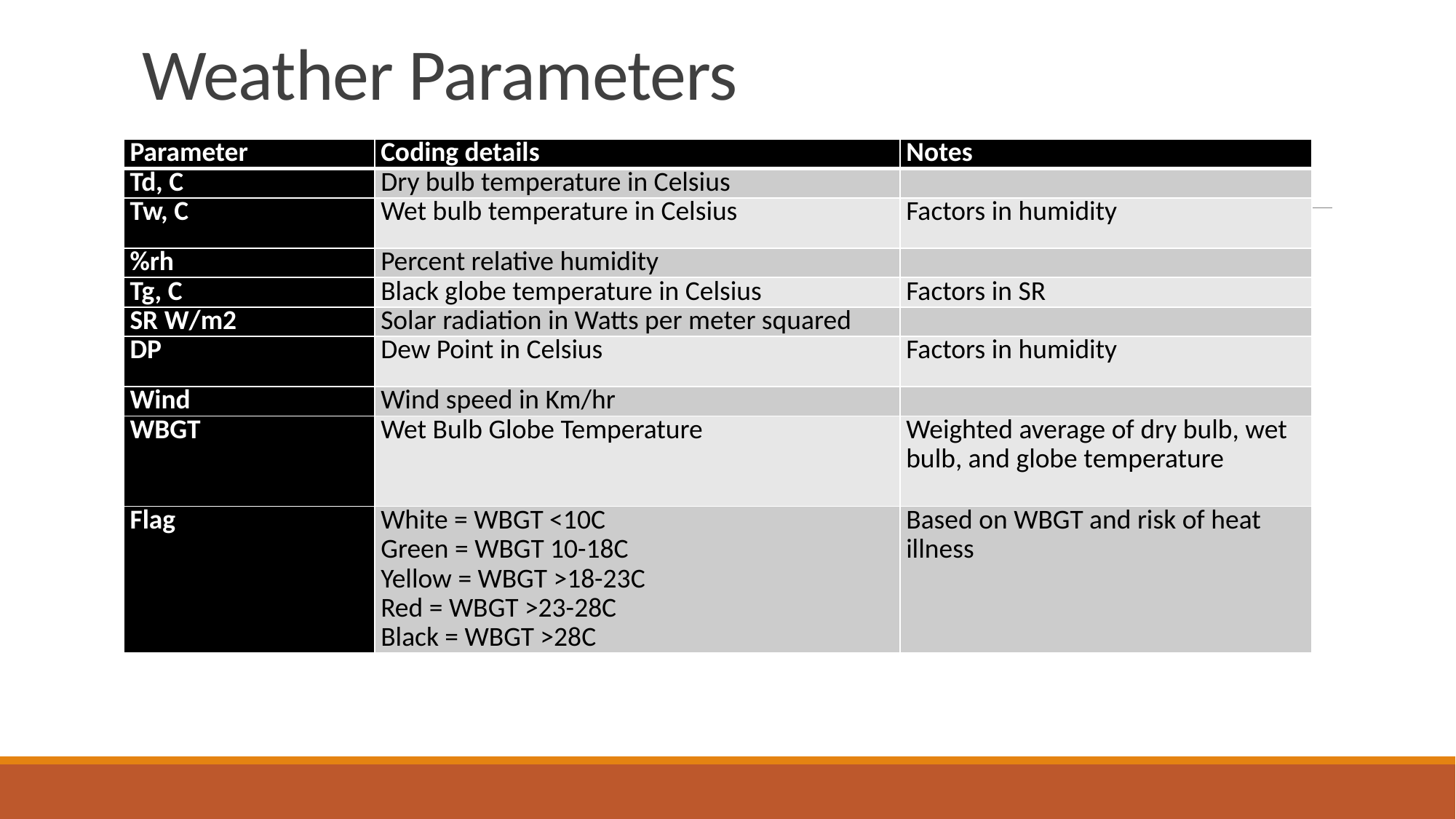

# Weather Parameters
| Parameter | Coding details | Notes |
| --- | --- | --- |
| Td, C | Dry bulb temperature in Celsius |  |
| Tw, C | Wet bulb temperature in Celsius | Factors in humidity |
| %rh | Percent relative humidity |  |
| Tg, C | Black globe temperature in Celsius | Factors in SR |
| SR W/m2 | Solar radiation in Watts per meter squared |  |
| DP | Dew Point in Celsius | Factors in humidity |
| Wind | Wind speed in Km/hr |  |
| WBGT | Wet Bulb Globe Temperature | Weighted average of dry bulb, wet bulb, and globe temperature |
| Flag | White = WBGT <10C Green = WBGT 10-18C Yellow = WBGT >18-23C Red = WBGT >23-28C Black = WBGT >28C | Based on WBGT and risk of heat illness |